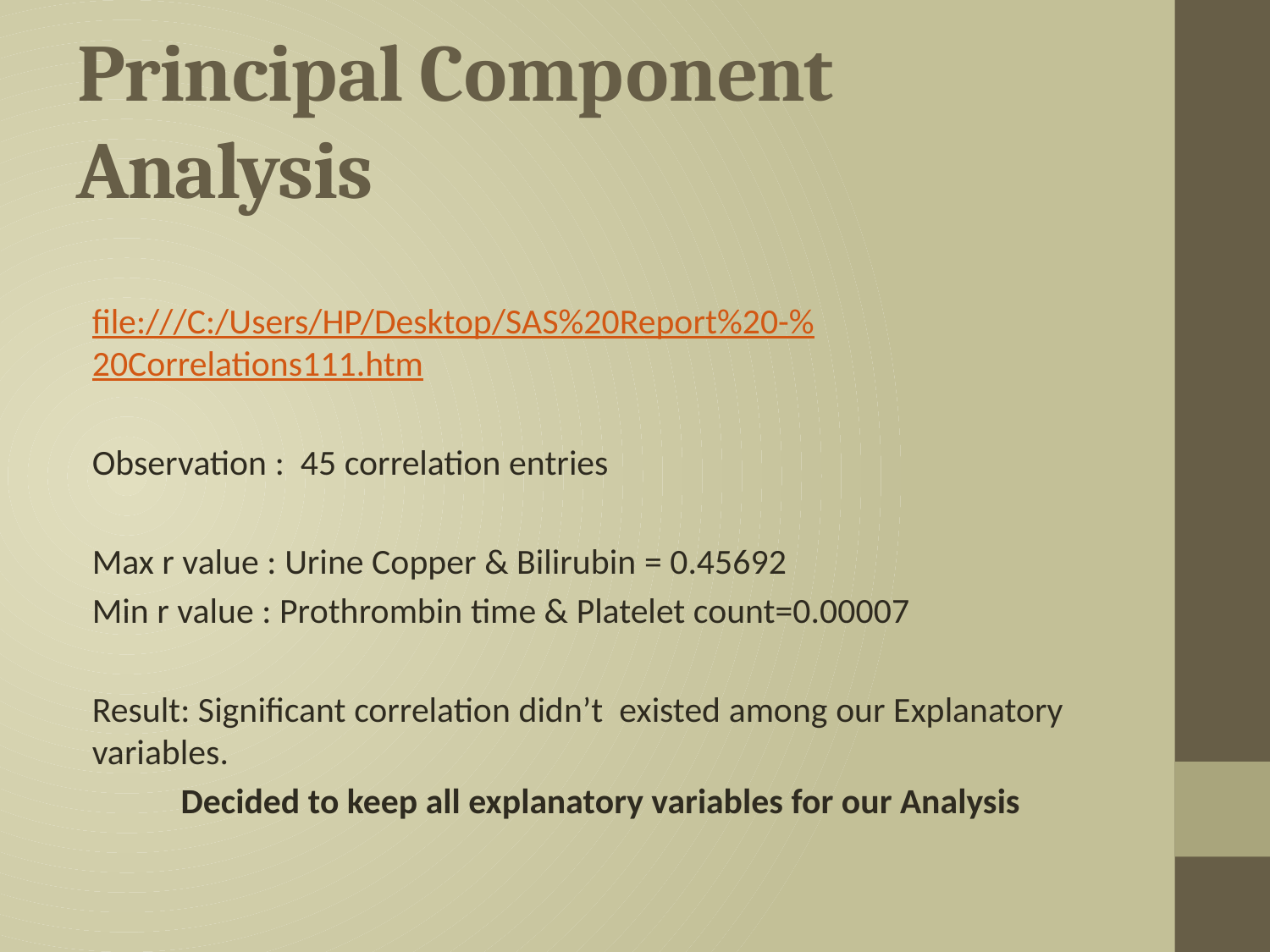

# Principal Component Analysis

file:///C:/Users/HP/Desktop/SAS%20Report%20-%20Correlations111.htm

Observation :  45 correlation entries

Max r value : Urine Copper & Bilirubin = 0.45692
Min r value : Prothrombin time & Platelet count=0.00007

Result: Significant correlation didn’t  existed among our Explanatory variables.
Decided to keep all explanatory variables for our Analysis